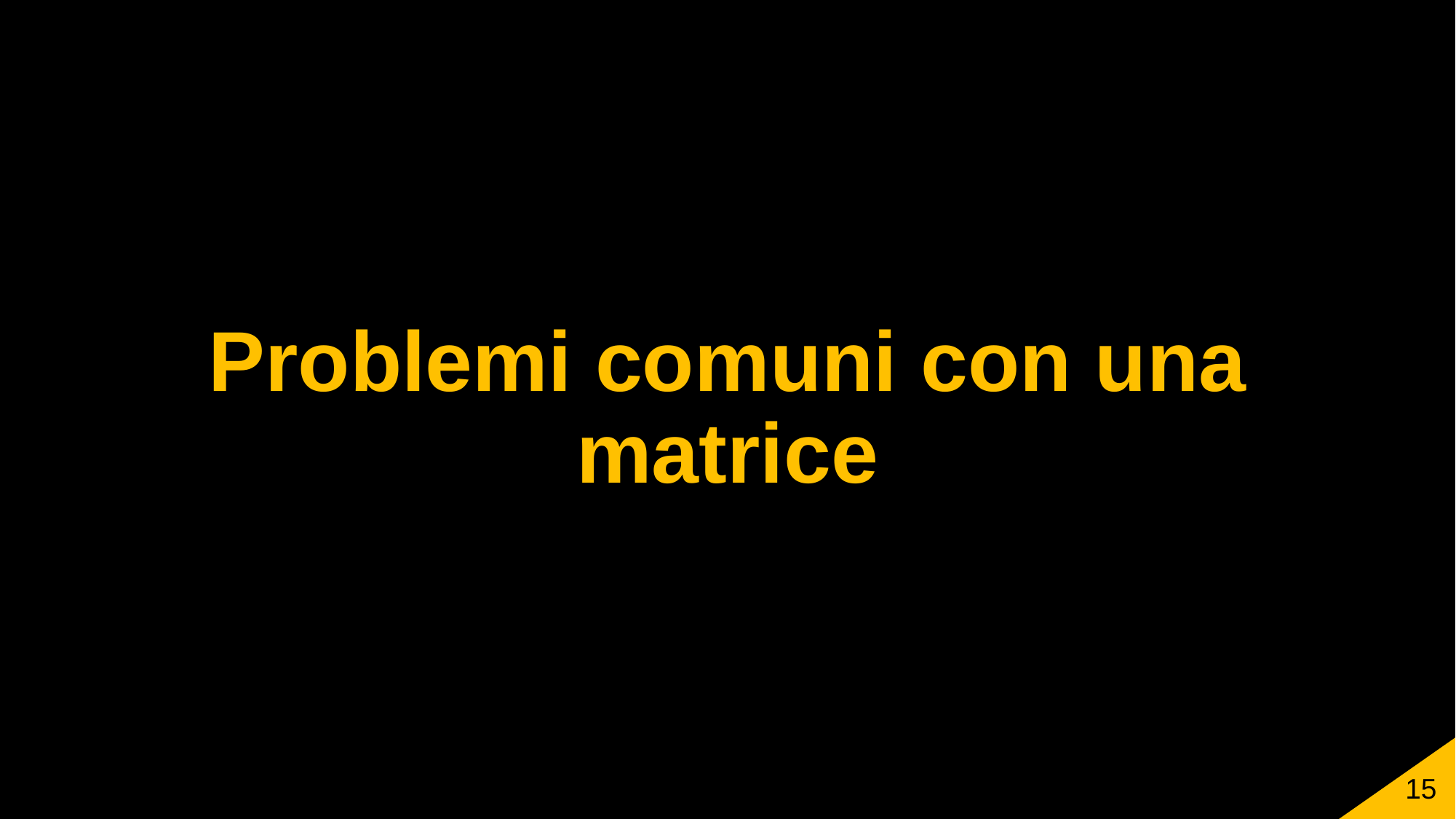

# Problemi comuni con una matrice
15